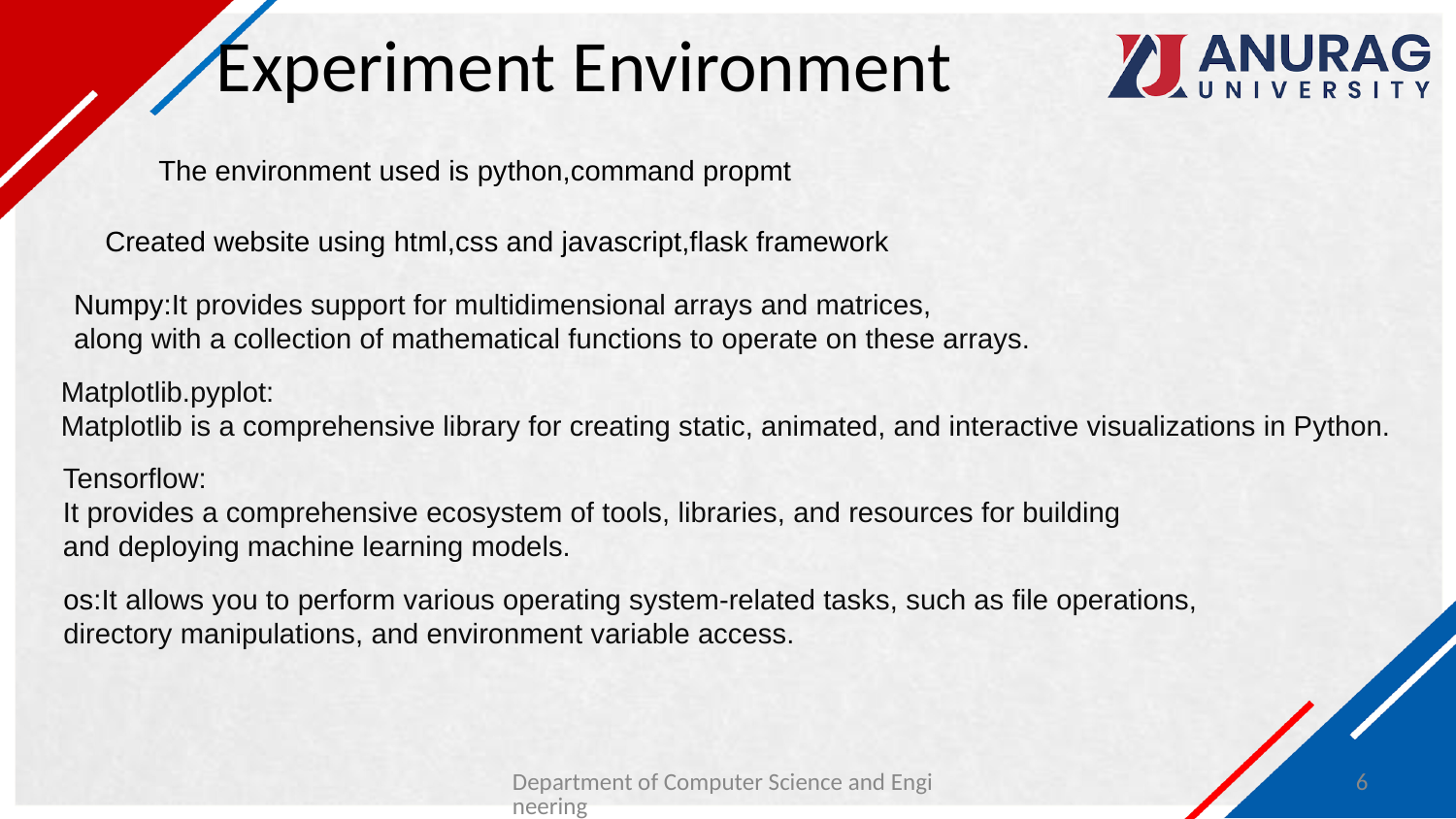

# Experiment Environment
The environment used is python,command propmt
Created website using html,css and javascript,flask framework
Numpy:It provides support for multidimensional arrays and matrices,
along with a collection of mathematical functions to operate on these arrays.
Matplotlib.pyplot:
Matplotlib is a comprehensive library for creating static, animated, and interactive visualizations in Python.

Tensorflow:
It provides a comprehensive ecosystem of tools, libraries, and resources for building
and deploying machine learning models.
os:It allows you to perform various operating system-related tasks, such as file operations,
directory manipulations, and environment variable access.
Department of Computer Science and Engineering
6